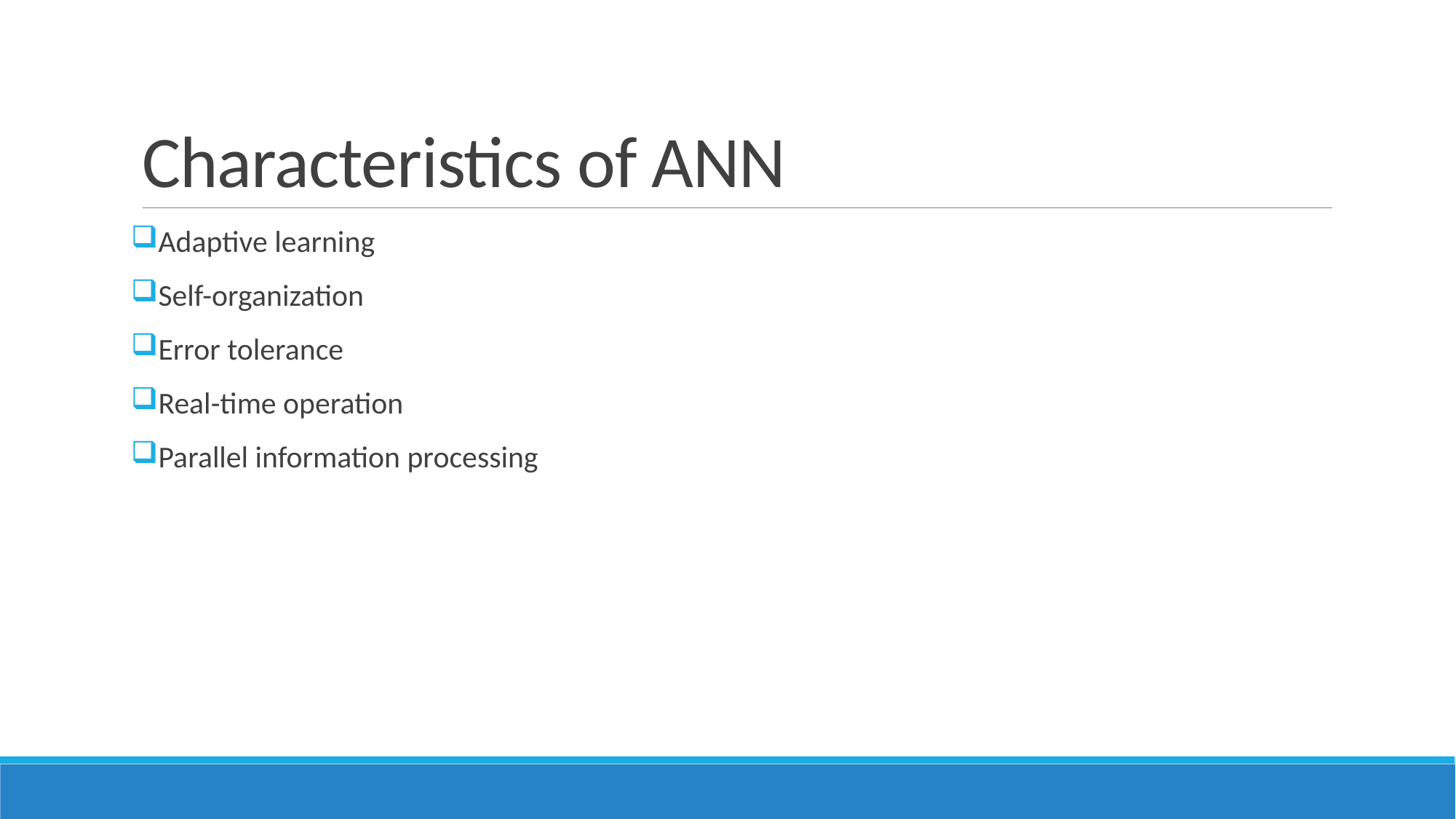

# Characteristics of ANN
Adaptive learning
Self-organization
Error tolerance
Real-time operation
Parallel information processing